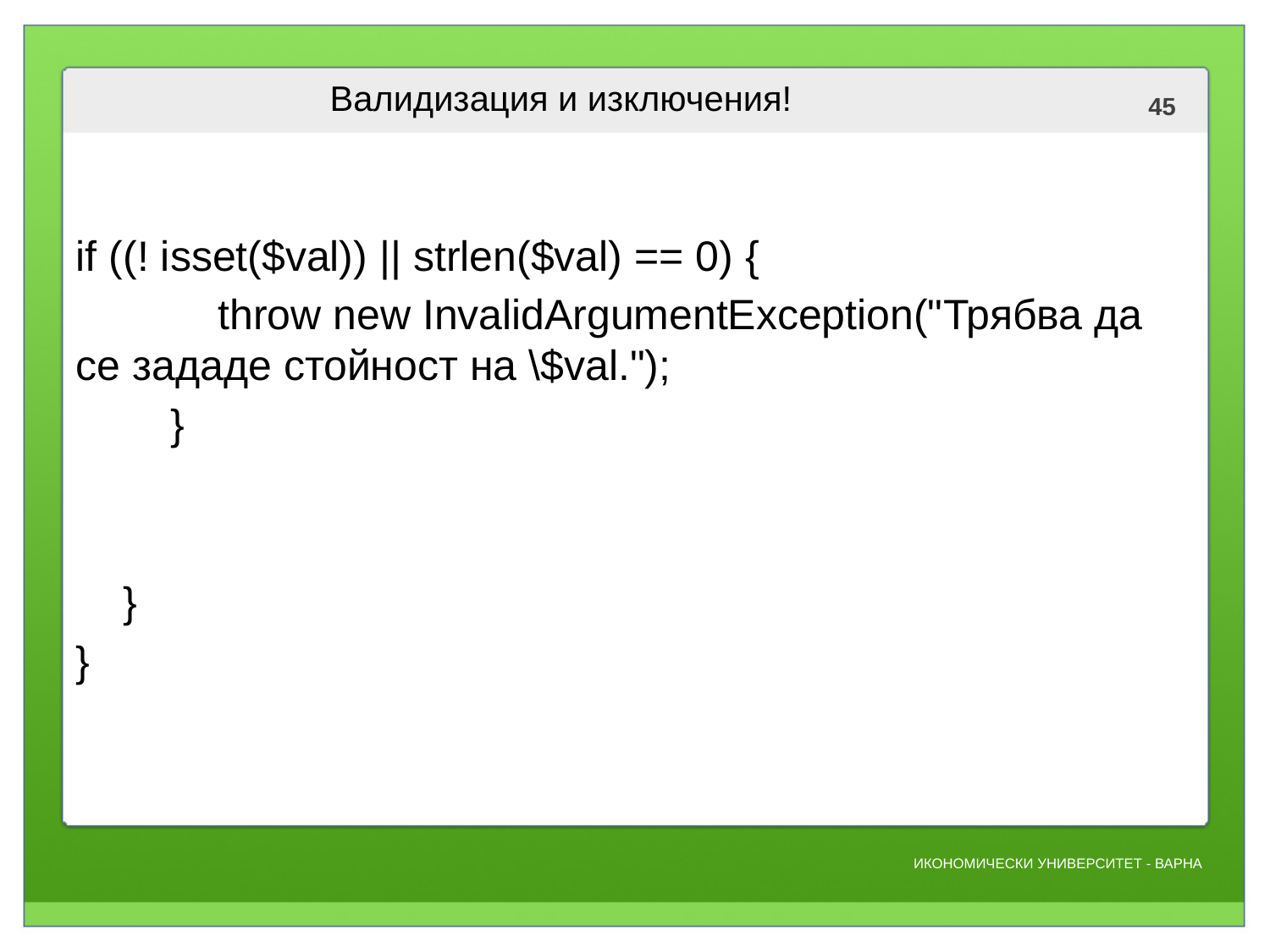

# Валидизация и изключения!
if ((! isset($val)) || strlen($val) == 0) {
            throw new InvalidArgumentException("Трябва да се зададе стойност на \$val.");
        }

    }
}